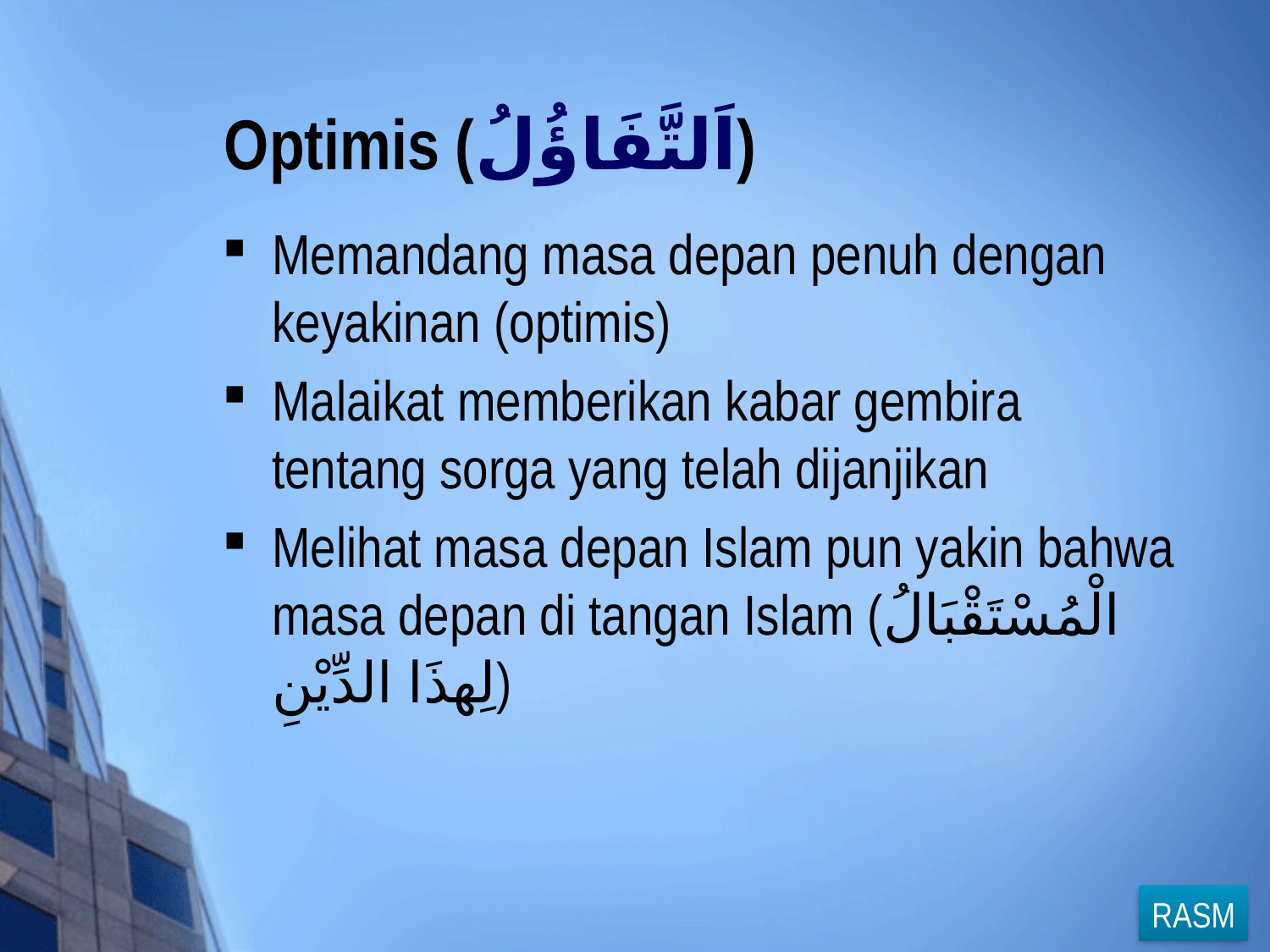

# Optimis (اَلتَّفَاؤُلُ)
Memandang masa depan penuh dengan keyakinan (optimis)
Malaikat memberikan kabar gembira tentang sorga yang telah dijanjikan
Melihat masa depan Islam pun yakin bahwa masa depan di tangan Islam (الْمُسْتَقْبَالُ لِهذَا الدِّيْنِ)
RASM